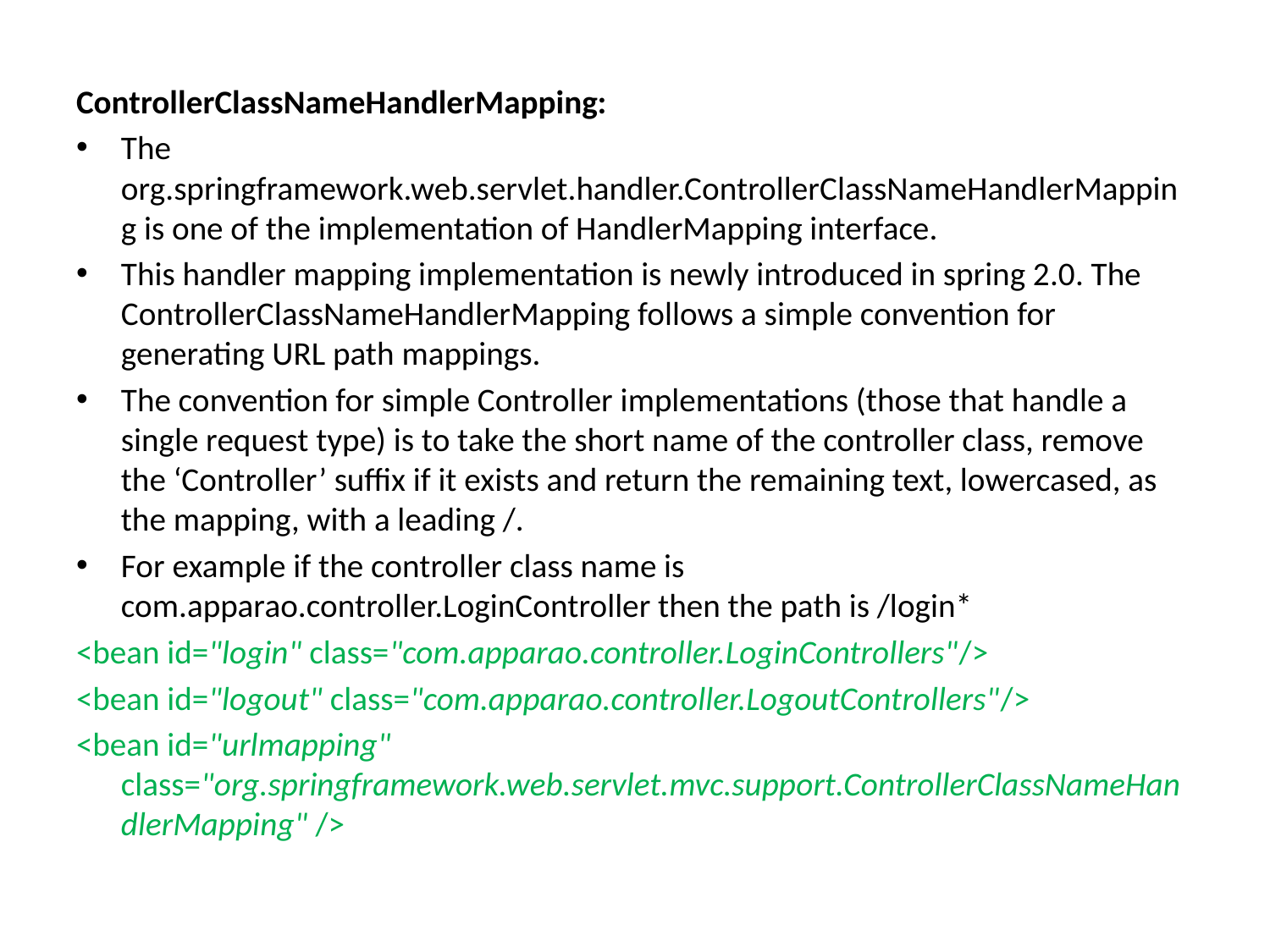

ControllerClassNameHandlerMapping:
The org.springframework.web.servlet.handler.ControllerClassNameHandlerMapping is one of the implementation of HandlerMapping interface.
This handler mapping implementation is newly introduced in spring 2.0. The ControllerClassNameHandlerMapping follows a simple convention for generating URL path mappings.
The convention for simple Controller implementations (those that handle a single request type) is to take the short name of the controller class, remove the ‘Controller’ suffix if it exists and return the remaining text, lowercased, as the mapping, with a leading /.
For example if the controller class name is com.apparao.controller.LoginController then the path is /login*
<bean id="login" class="com.apparao.controller.LoginControllers"/>
<bean id="logout" class="com.apparao.controller.LogoutControllers"/>
<bean id="urlmapping" class="org.springframework.web.servlet.mvc.support.ControllerClassNameHandlerMapping" />